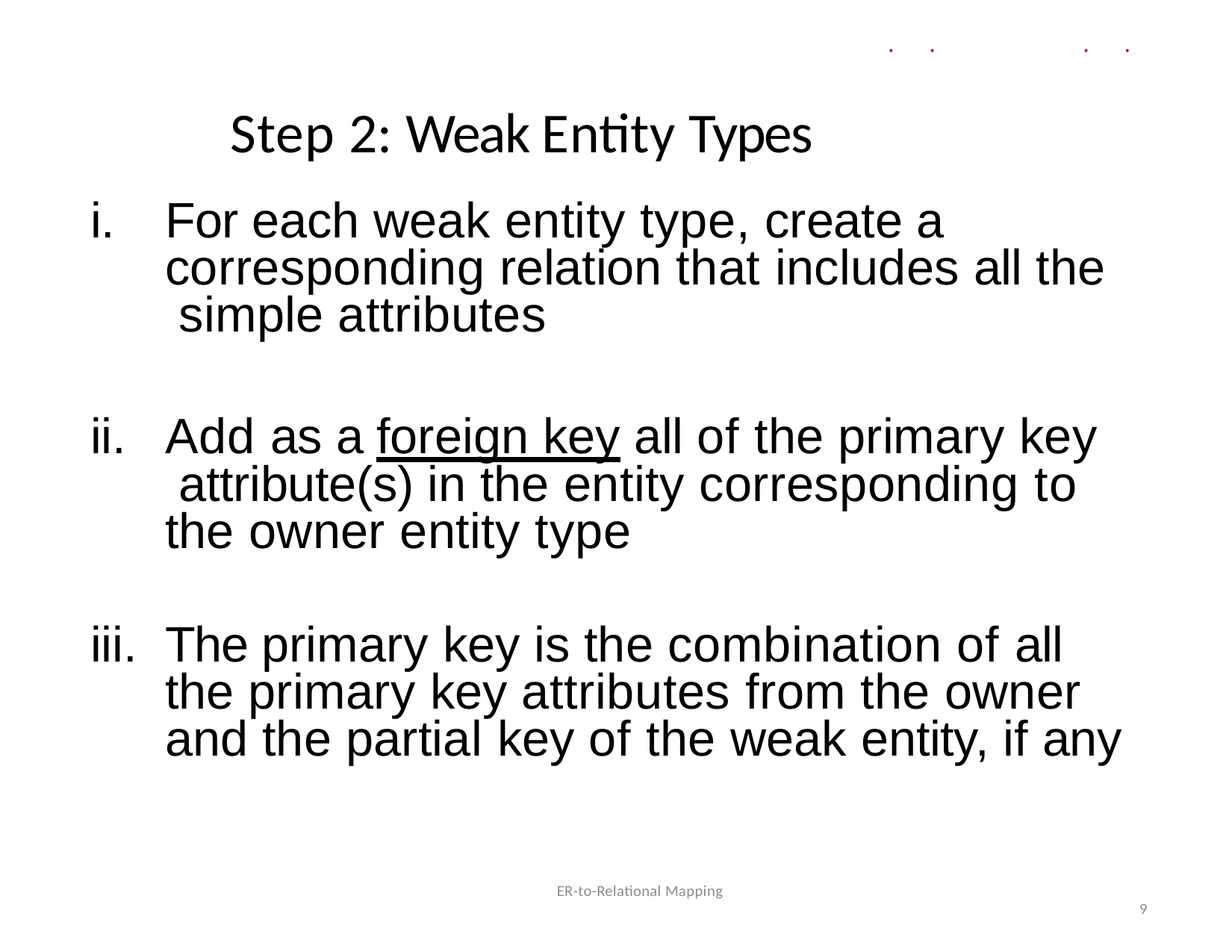

CS3200 – Database Design· ·· Spring 2018· ·· Derbinsky

# Step 2: Weak Entity Types
For each weak entity type, create a  corresponding relation that includes all the  simple attributes

Add as a foreign key all of the primary key  attribute(s) in the entity corresponding to  the owner entity type

The primary key is the combination of all  the primary key attributes from the owner  and the partial key of the weak entity, if any
ER-to-Relational Mapping
March 1, 2018
9